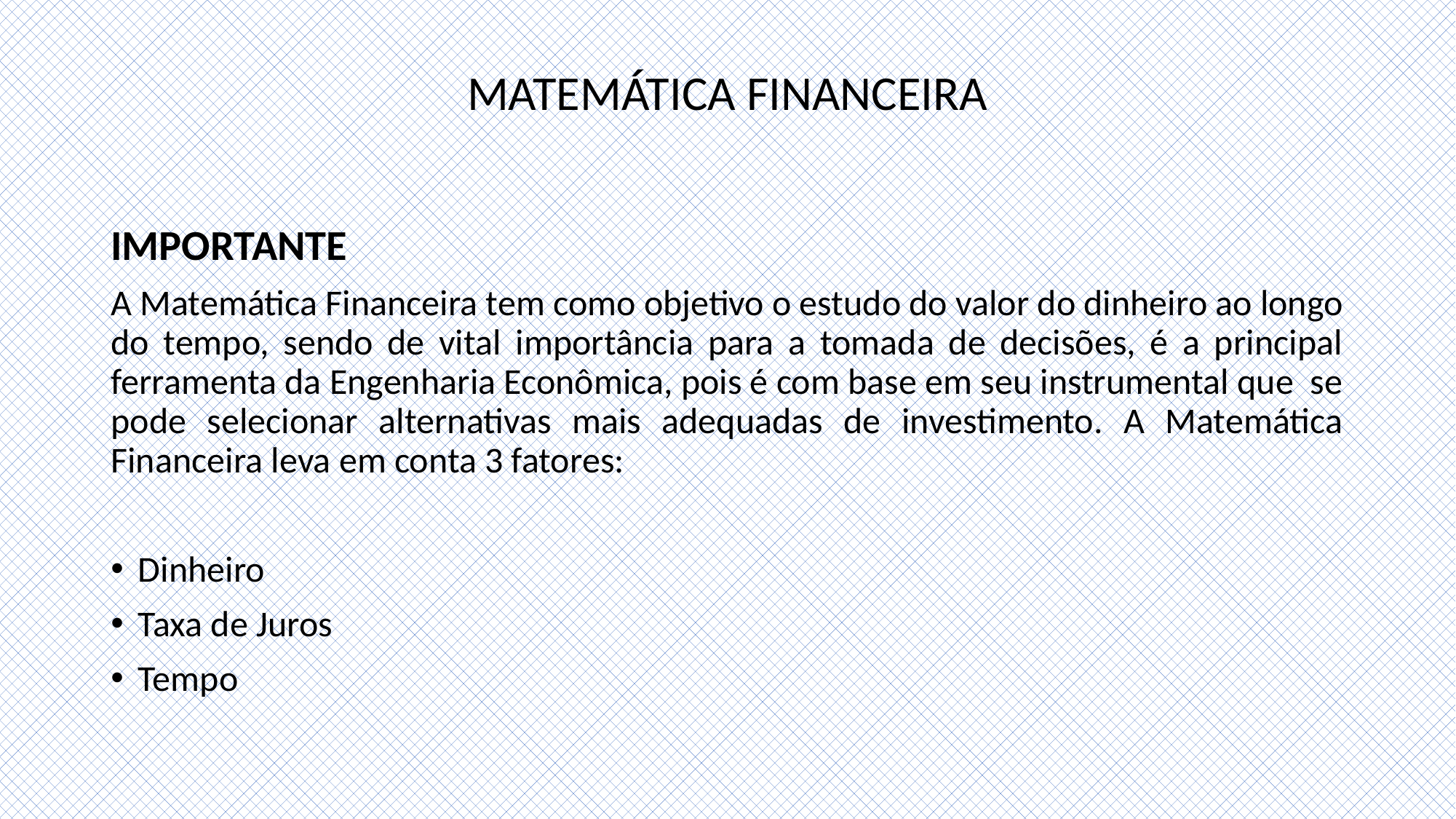

# MATEMÁTICA FINANCEIRA
IMPORTANTE
A Matemática Financeira tem como objetivo o estudo do valor do dinheiro ao longo do tempo, sendo de vital importância para a tomada de decisões, é a principal ferramenta da Engenharia Econômica, pois é com base em seu instrumental que  se pode selecionar alternativas mais adequadas de investimento. A Matemática Financeira leva em conta 3 fatores:

Dinheiro
Taxa de Juros
Tempo